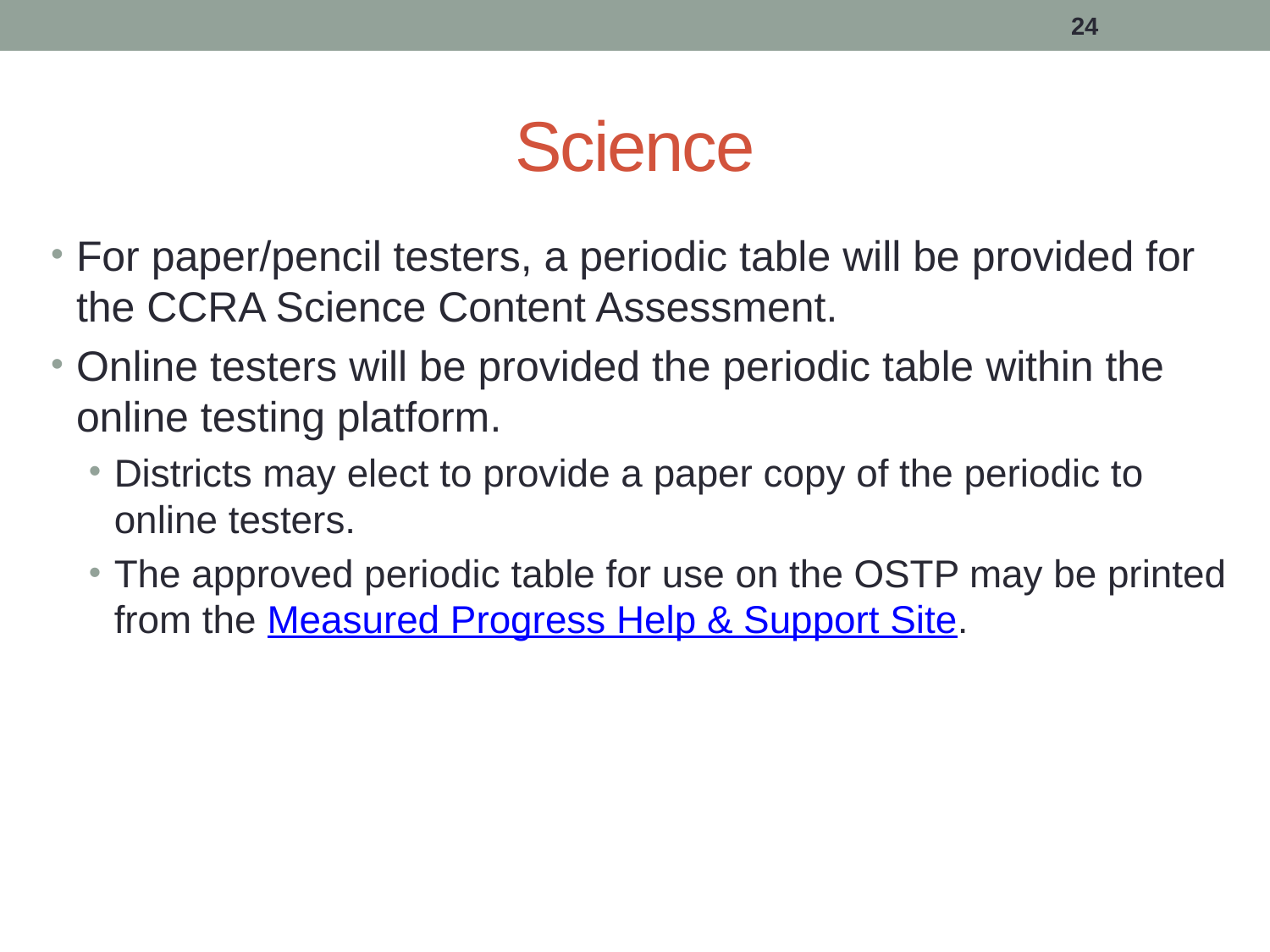

24
# Science
For paper/pencil testers, a periodic table will be provided for the CCRA Science Content Assessment.
Online testers will be provided the periodic table within the online testing platform.
Districts may elect to provide a paper copy of the periodic to online testers.
The approved periodic table for use on the OSTP may be printed from the Measured Progress Help & Support Site.